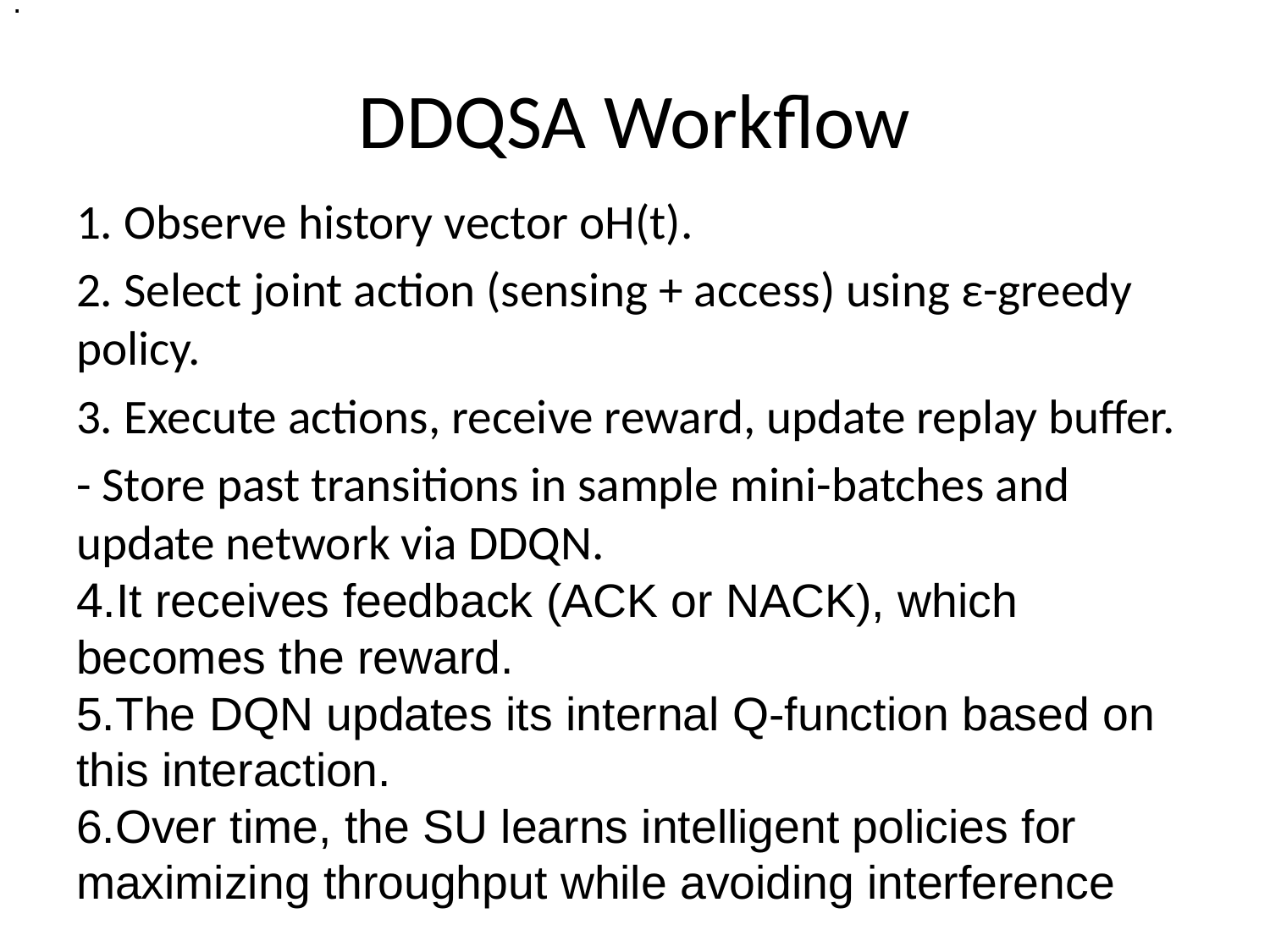

.
# DDQSA Workflow
1. Observe history vector oH(t).
2. Select joint action (sensing + access) using ε-greedy policy.
3. Execute actions, receive reward, update replay buffer.
- Store past transitions in sample mini-batches and update network via DDQN.
4.It receives feedback (ACK or NACK), which becomes the reward.
5.The DQN updates its internal Q-function based on this interaction.
6.Over time, the SU learns intelligent policies for maximizing throughput while avoiding interference